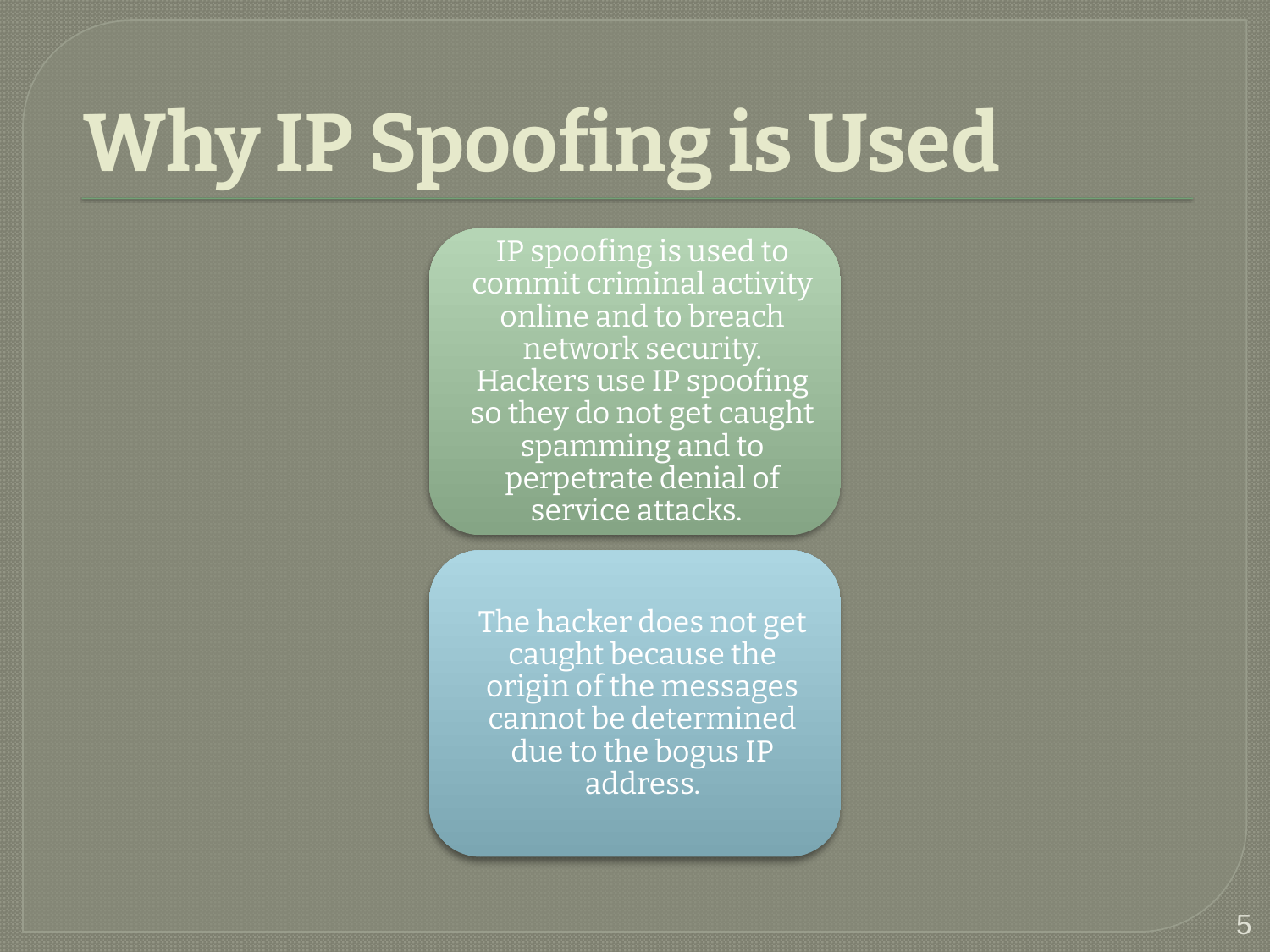

# Why IP Spoofing is Used
IP spoofing is used to commit criminal activity online and to breach network security. Hackers use IP spoofing so they do not get caught spamming and to perpetrate denial of service attacks.
The hacker does not get caught because the origin of the messages cannot be determined due to the bogus IP address.
5